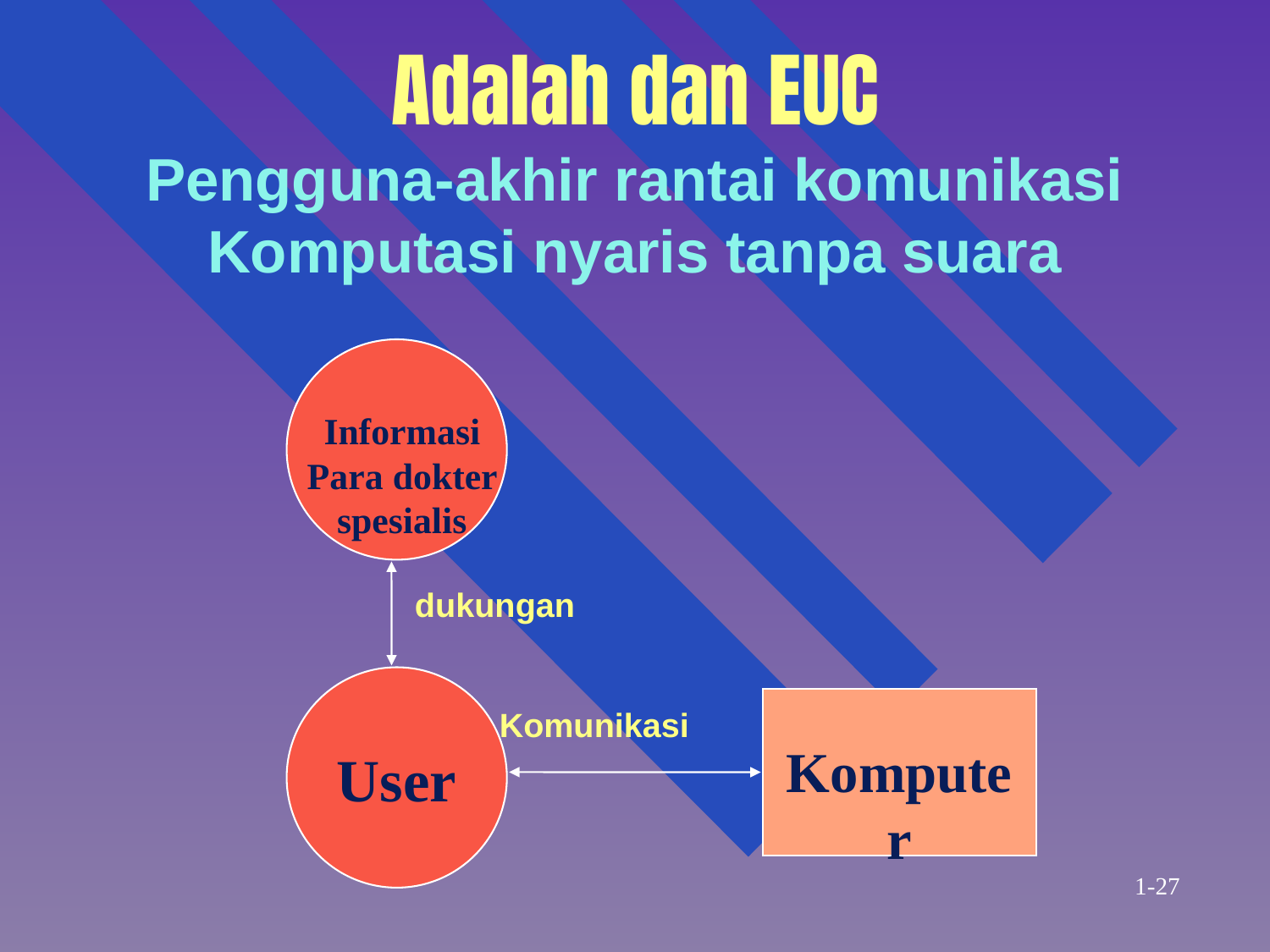

# Adalah dan EUC Pengguna-akhir rantai komunikasi Komputasi nyaris tanpa suara

Informasi
Para dokter spesialis

dukungan
User

Komunikasi
Komputer

1-27